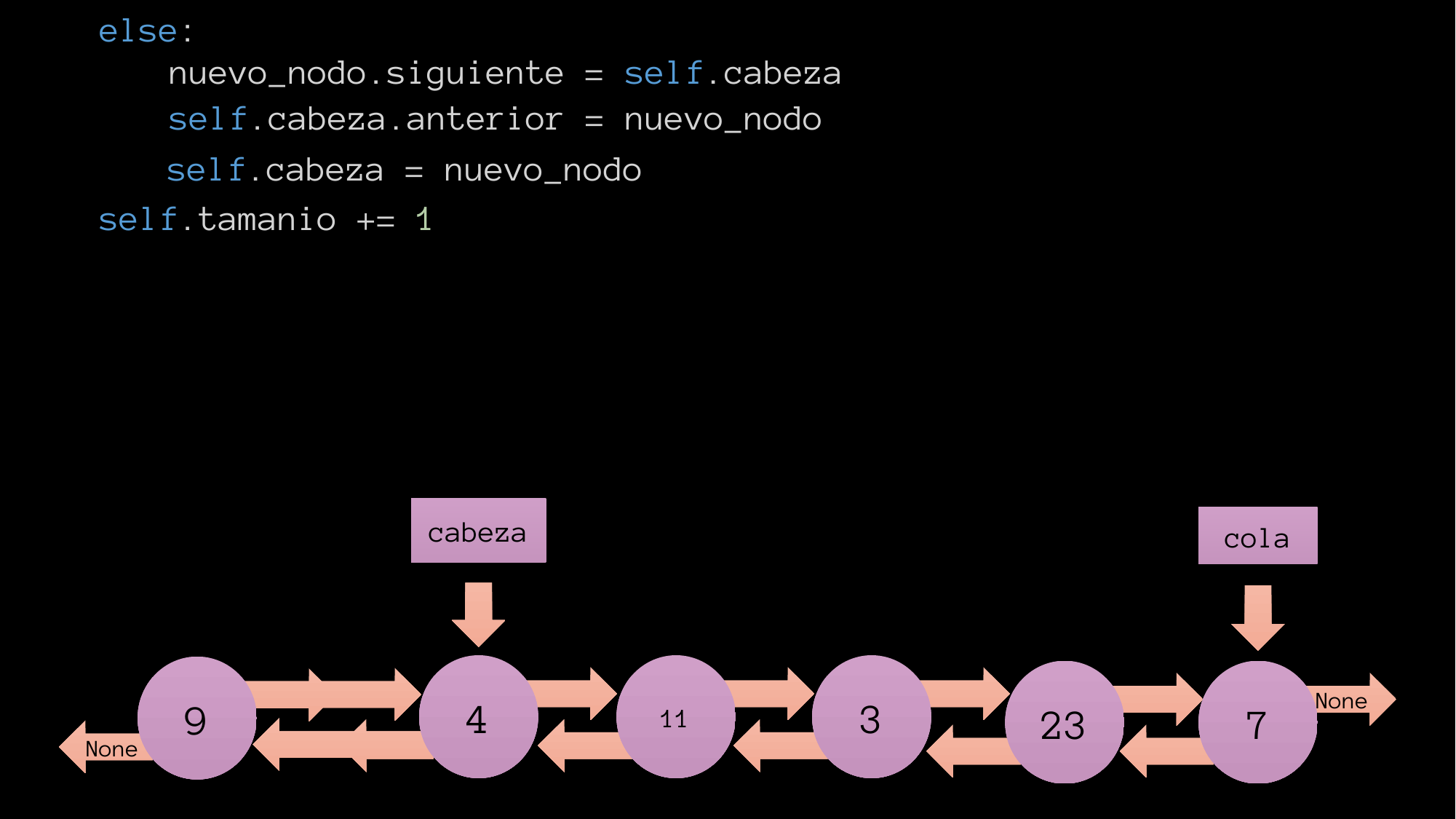

def agregar_al_inicio(self, dato):
dato
nuevo_nodo = Nodo(dato)
if self.cabeza is None:
self.cabeza = nuevo_nodo
self.cola = nuevo_nodo
else:
nuevo_nodo.siguiente = self.cabeza
self.cabeza.anterior = nuevo_nodo
self.cabeza = nuevo_nodo
self.tamanio += 1
cabeza

cola

4
11
3
9
23
7
None

None

None

None